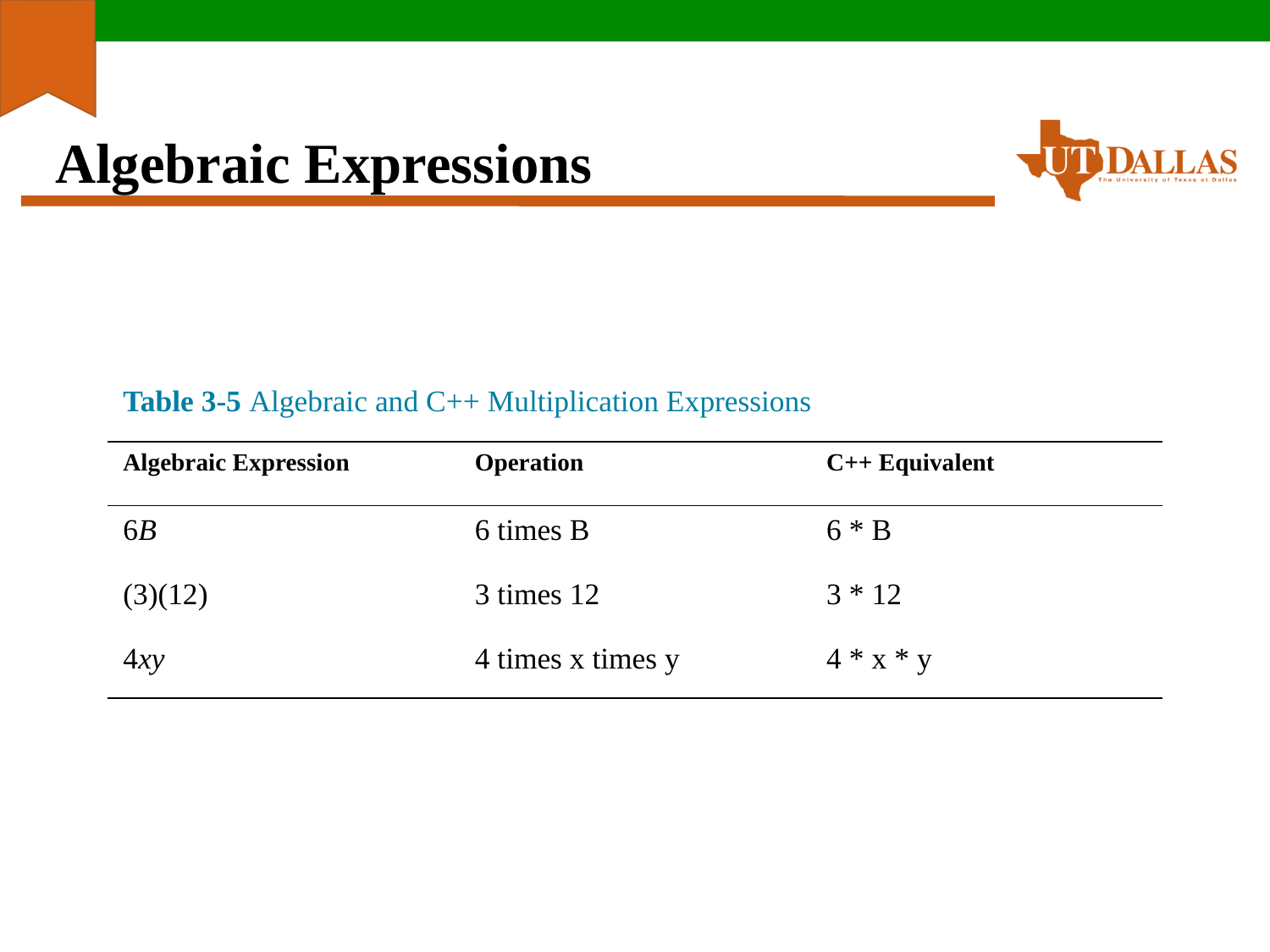

# Algebraic Expressions
| Table 3-5 Algebraic and C++ Multiplication Expressions |  |  |
| --- | --- | --- |
| Algebraic Expression | Operation | C++ Equivalent |
| 6B | 6 times B | 6 \* B |
| (3)(12) | 3 times 12 | 3 \* 12 |
| 4xy | 4 times x times y | 4 \* x \* y |